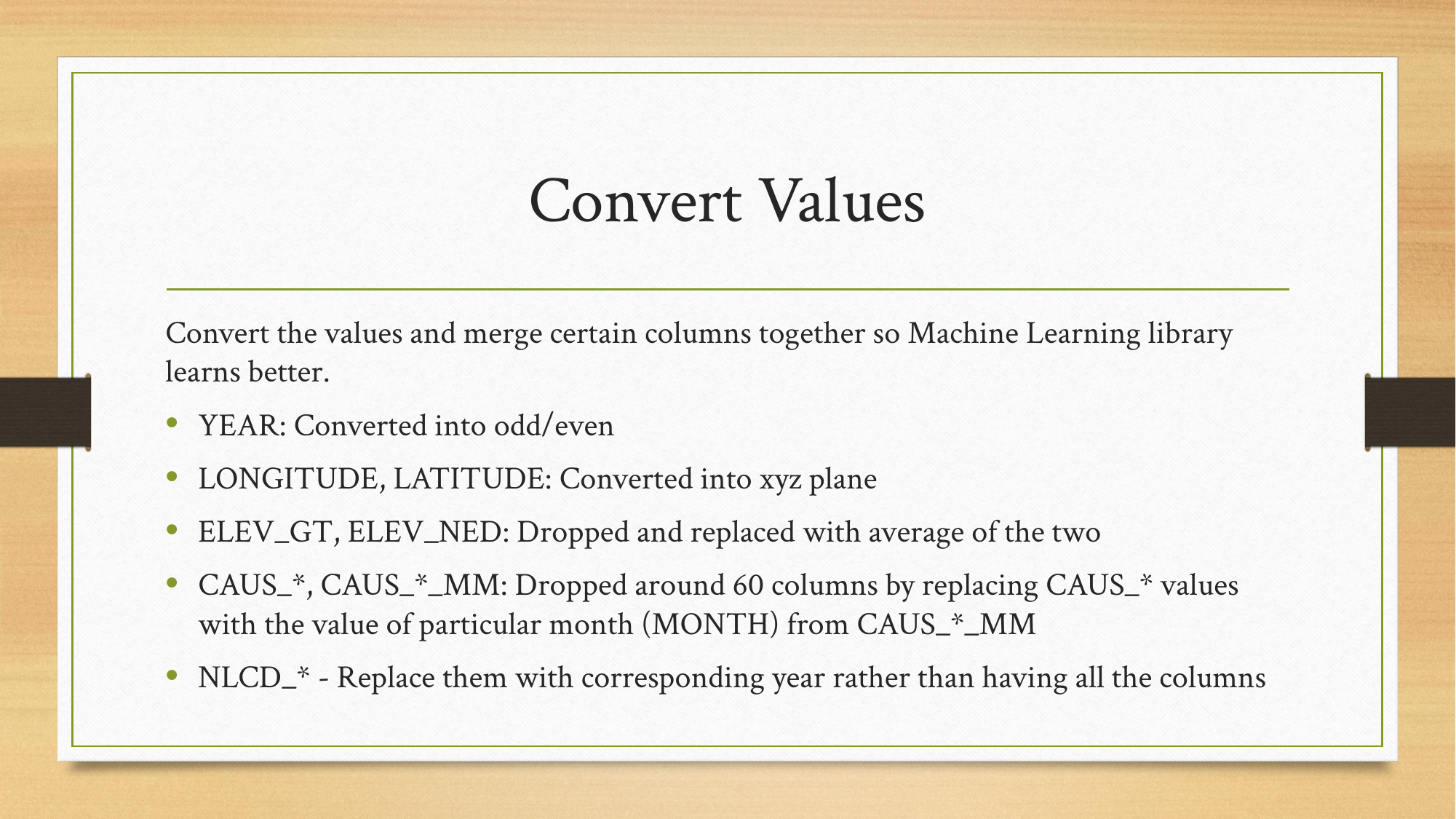

# Convert Values
Convert the values and merge certain columns together so Machine Learning library learns better.
YEAR: Converted into odd/even
LONGITUDE, LATITUDE: Converted into xyz plane
ELEV_GT, ELEV_NED: Dropped and replaced with average of the two
CAUS_*, CAUS_*_MM: Dropped around 60 columns by replacing CAUS_* values with the value of particular month (MONTH) from CAUS_*_MM
NLCD_* - Replace them with corresponding year rather than having all the columns